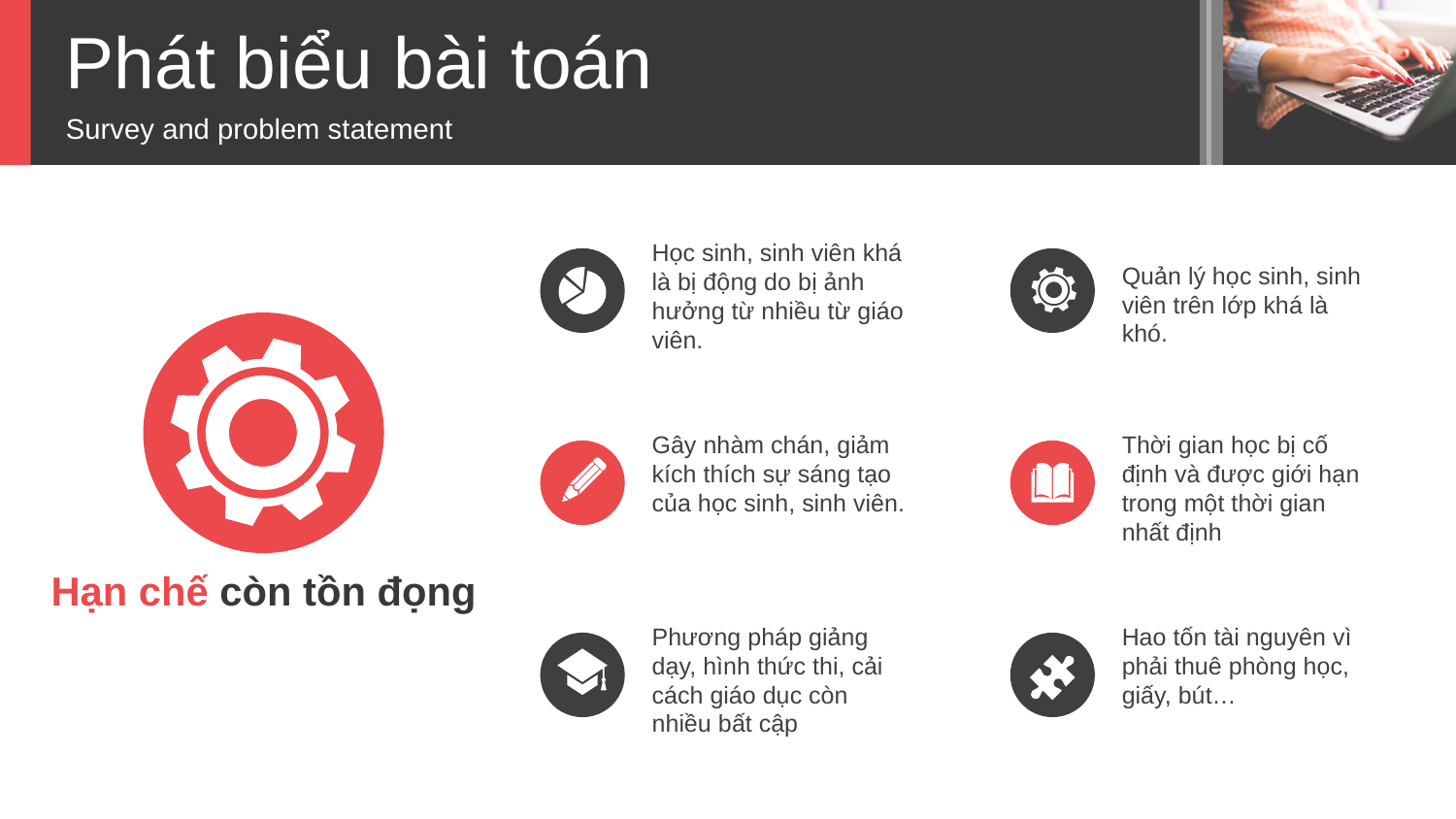

Phát biểu bài toán
Survey and problem statement
Học sinh, sinh viên khá là bị động do bị ảnh hưởng từ nhiều từ giáo viên.

Quản lý học sinh, sinh viên trên lớp khá là khó.

Thời gian học bị cố định và được giới hạn trong một thời gian nhất định
Gây nhàm chán, giảm kích thích sự sáng tạo của học sinh, sinh viên.

Hạn chế còn tồn đọng
Hao tốn tài nguyên vì phải thuê phòng học, giấy, bút…
Phương pháp giảng dạy, hình thức thi, cải cách giáo dục còn nhiều bất cập